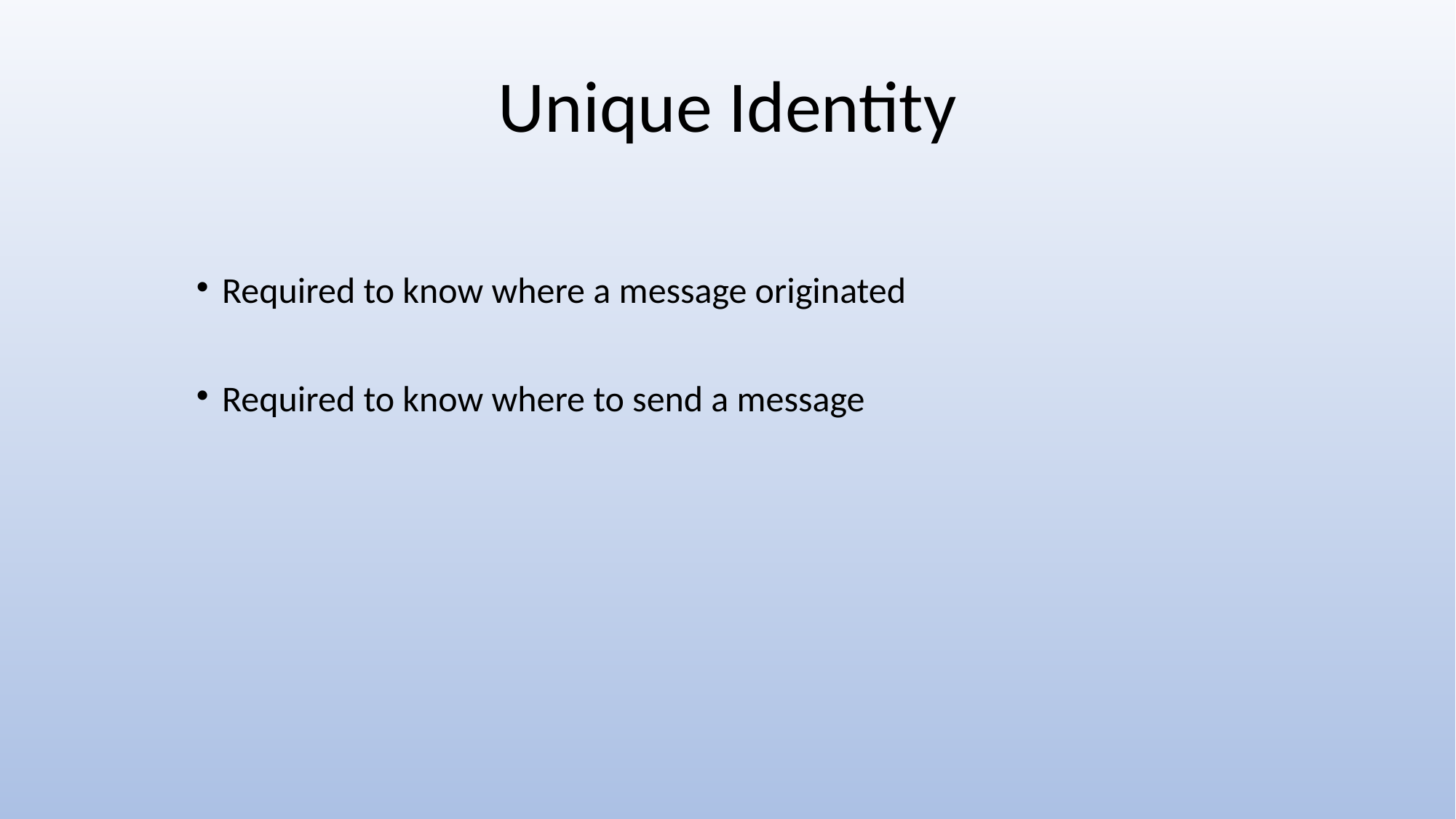

Unique Identity
Required to know where a message originated

Required to know where to send a message